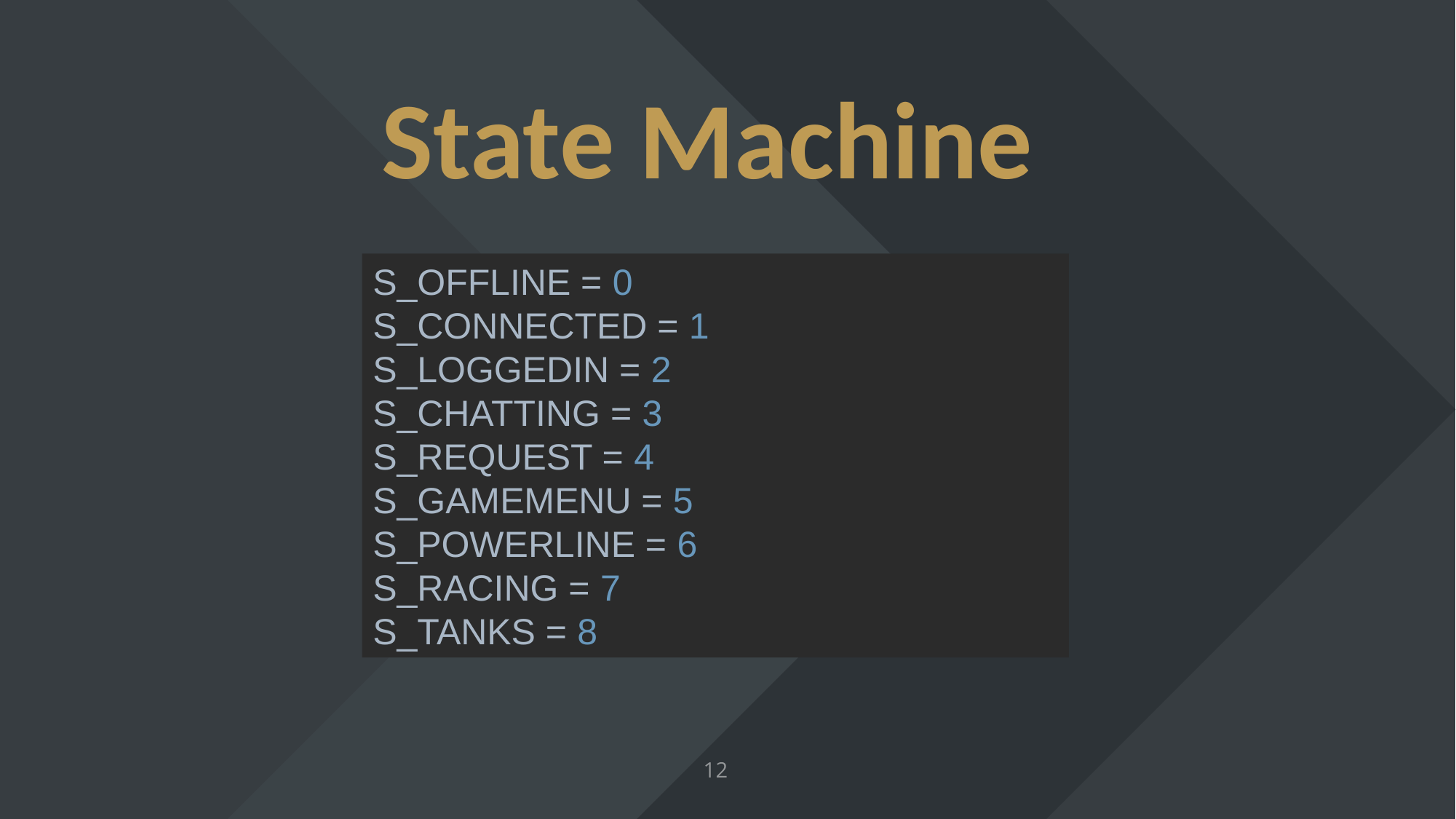

State Machine

S_OFFLINE = 0
S_CONNECTED = 1
S_LOGGEDIN = 2
S_CHATTING = 3
S_REQUEST = 4
S_GAMEMENU = 5
S_POWERLINE = 6
S_RACING = 7
S_TANKS = 8
12